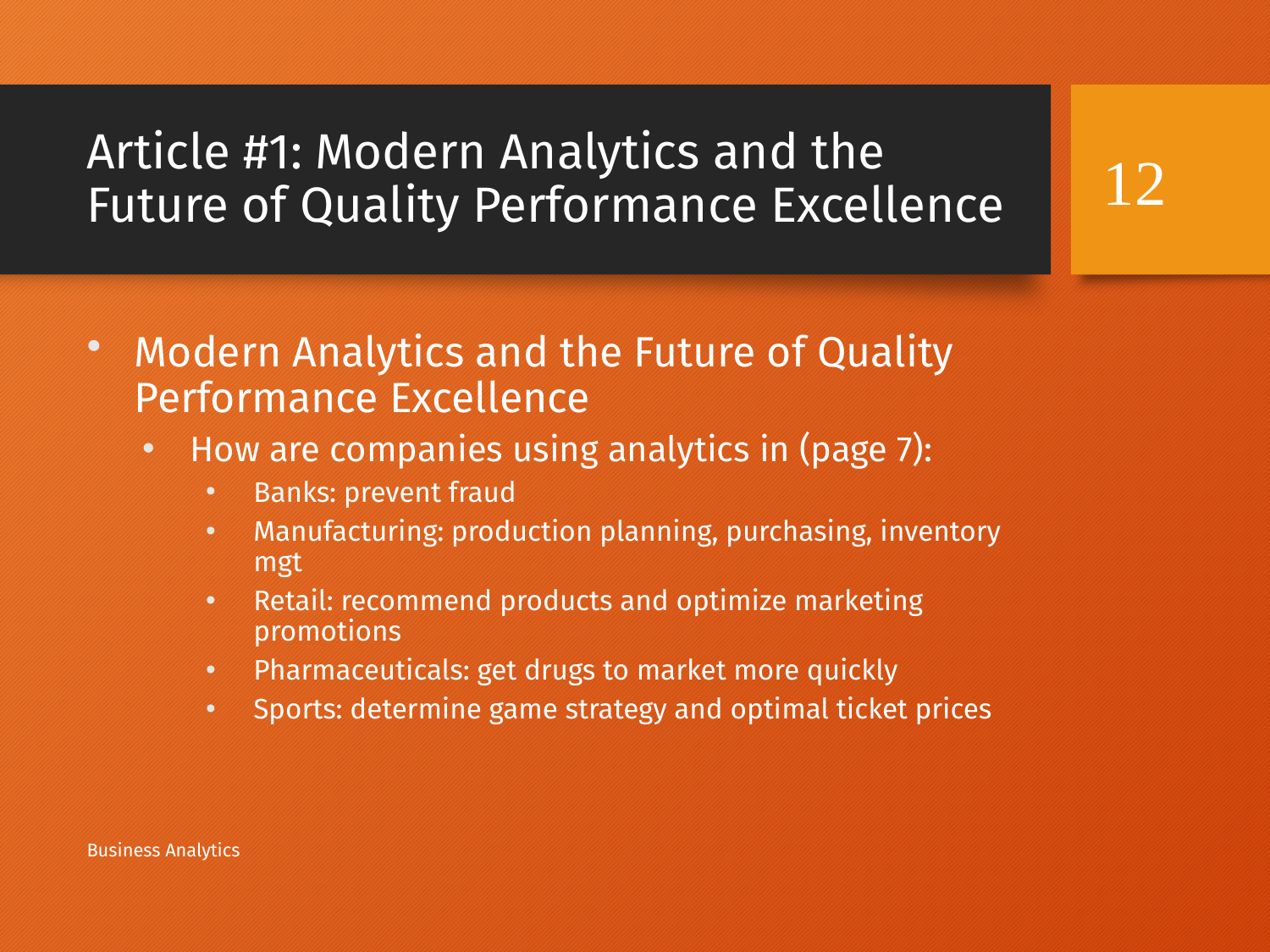

# Article #1: Modern Analytics and the Future of Quality Performance Excellence
12
Modern Analytics and the Future of Quality Performance Excellence
How are companies using analytics in (page 7):
Banks: prevent fraud
Manufacturing: production planning, purchasing, inventory mgt
Retail: recommend products and optimize marketing promotions
Pharmaceuticals: get drugs to market more quickly
Sports: determine game strategy and optimal ticket prices
Business Analytics